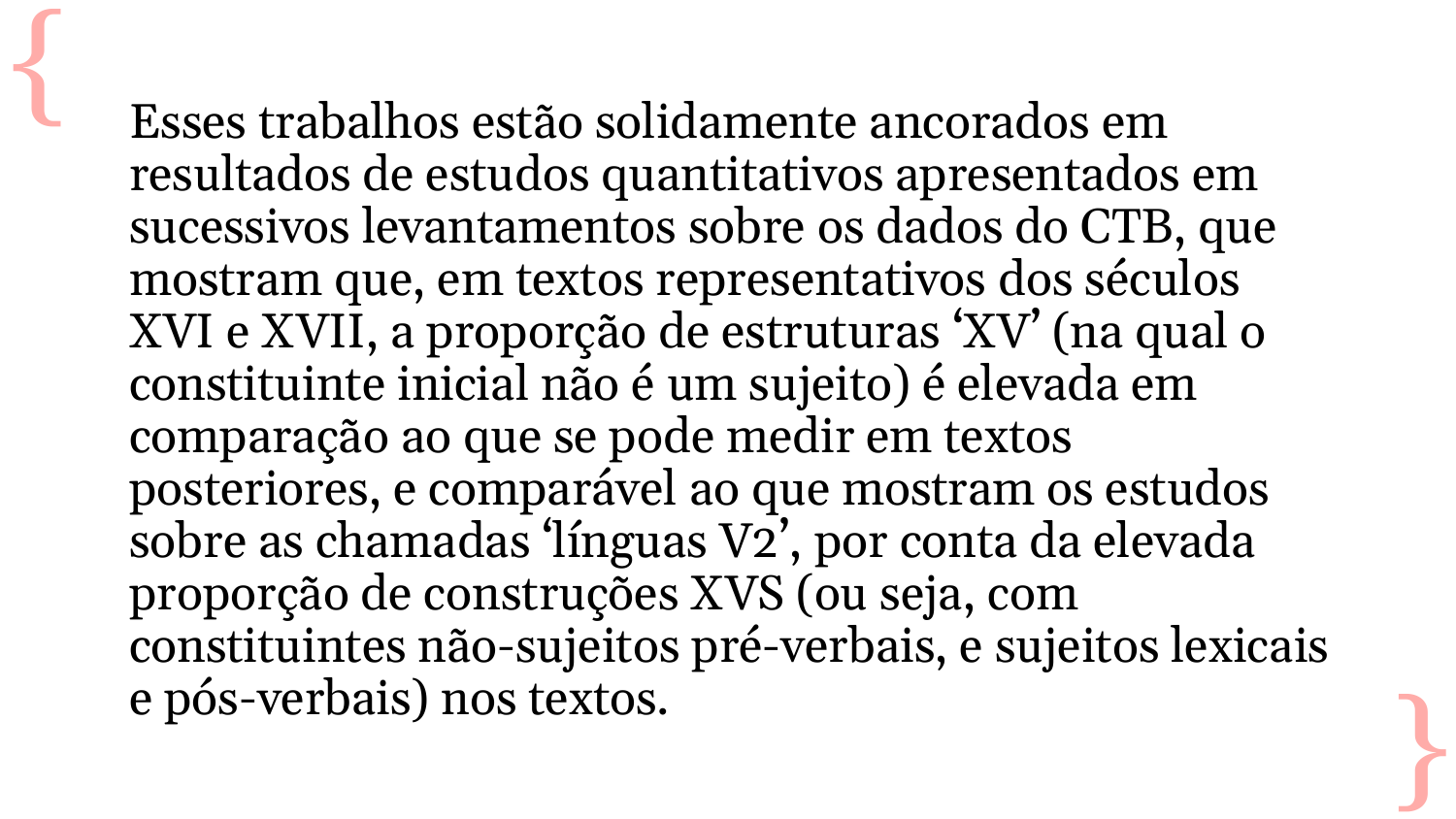

Esses trabalhos estão solidamente ancorados em resultados de estudos quantitativos apresentados em sucessivos levantamentos sobre os dados do CTB, que mostram que, em textos representativos dos séculos XVI e XVII, a proporção de estruturas ‘XV’ (na qual o constituinte inicial não é um sujeito) é elevada em comparação ao que se pode medir em textos posteriores, e comparável ao que mostram os estudos sobre as chamadas ‘línguas V2’, por conta da elevada proporção de construções XVS (ou seja, com constituintes não-sujeitos pré-verbais, e sujeitos lexicais e pós-verbais) nos textos.